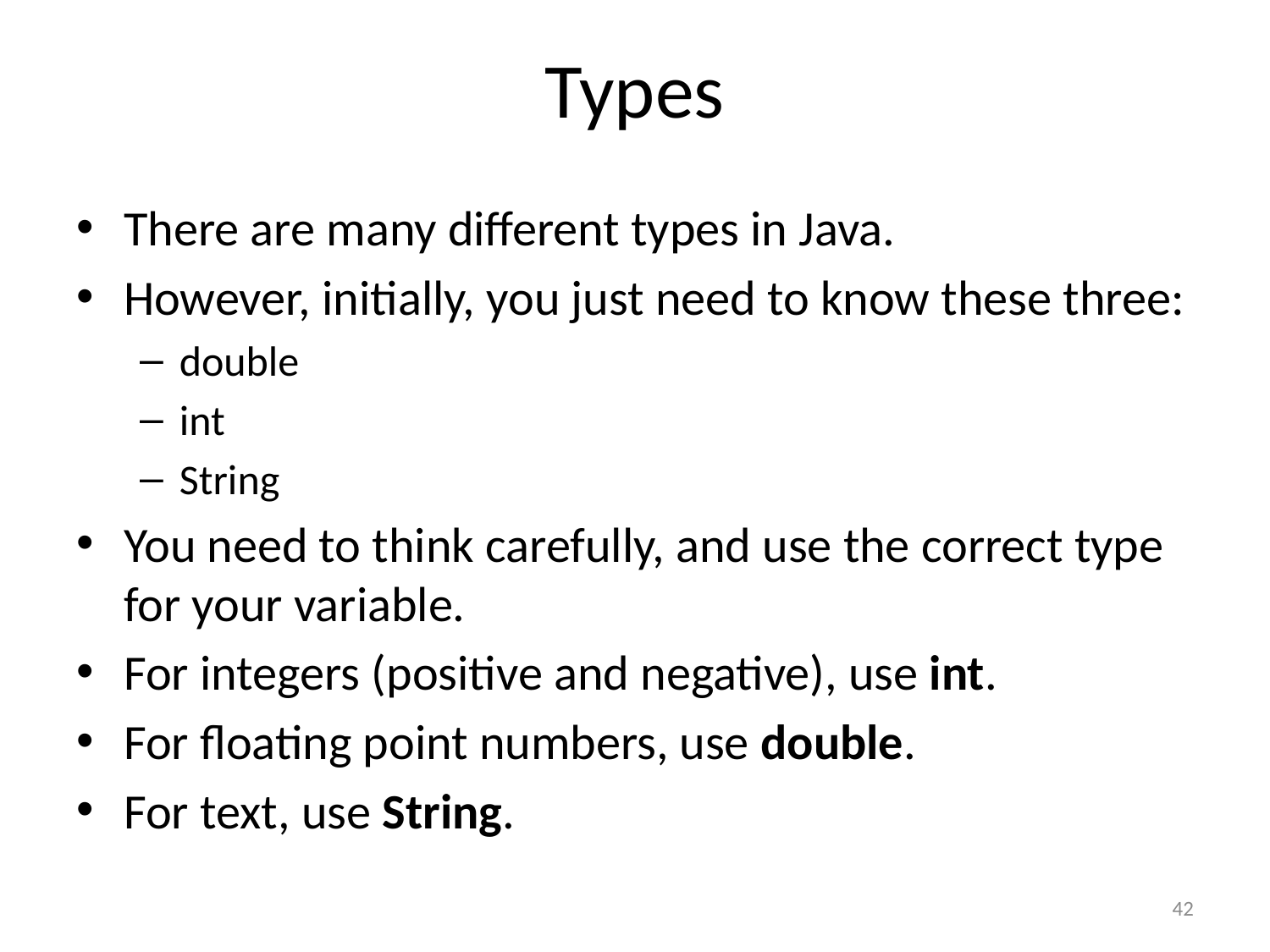

# Types
There are many different types in Java.
However, initially, you just need to know these three:
double
int
String
You need to think carefully, and use the correct type for your variable.
For integers (positive and negative), use int.
For floating point numbers, use double.
For text, use String.
42